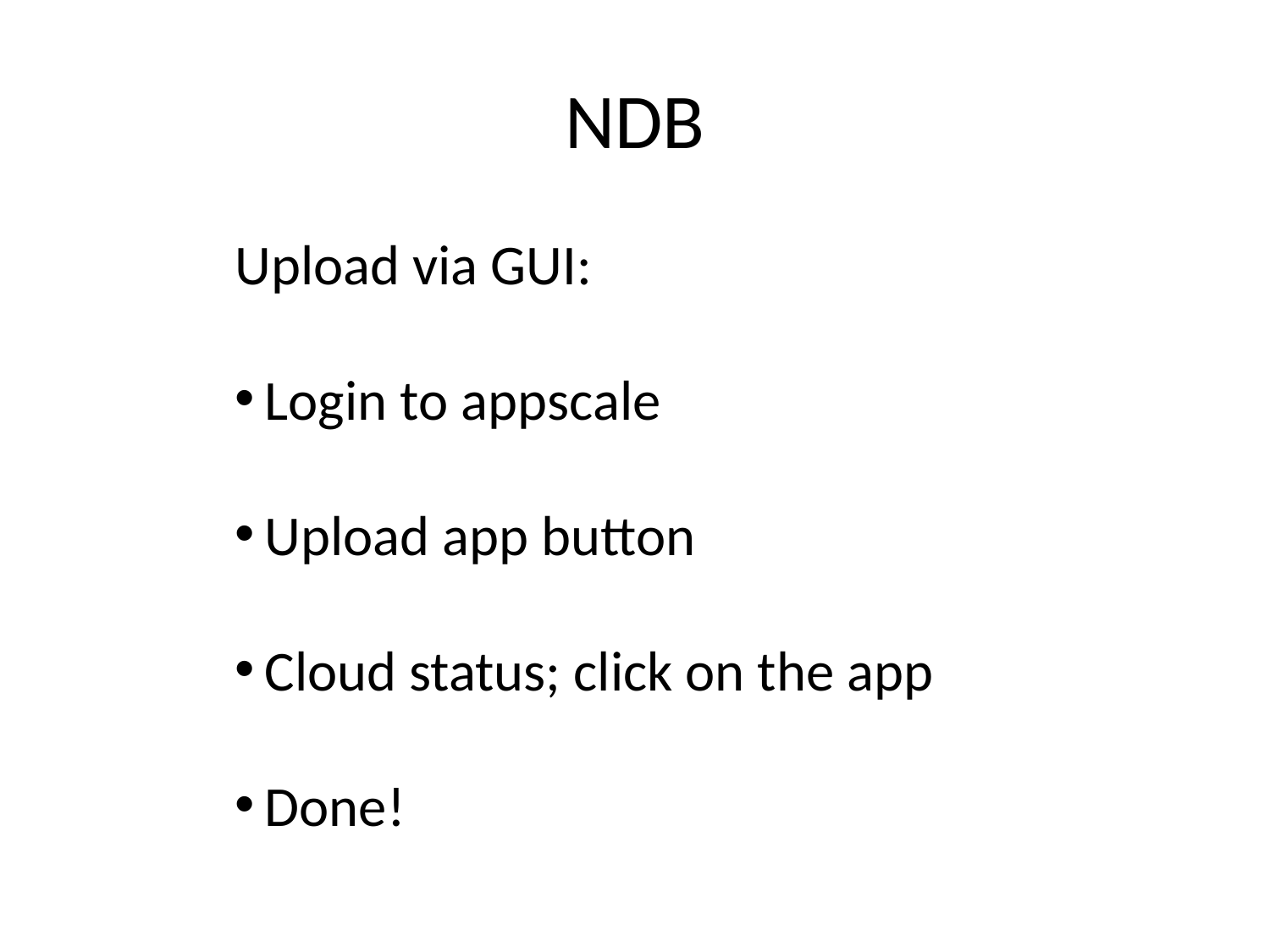

NDB
Upload via GUI:

Login to appscale

Upload app button

Cloud status; click on the app

Done!